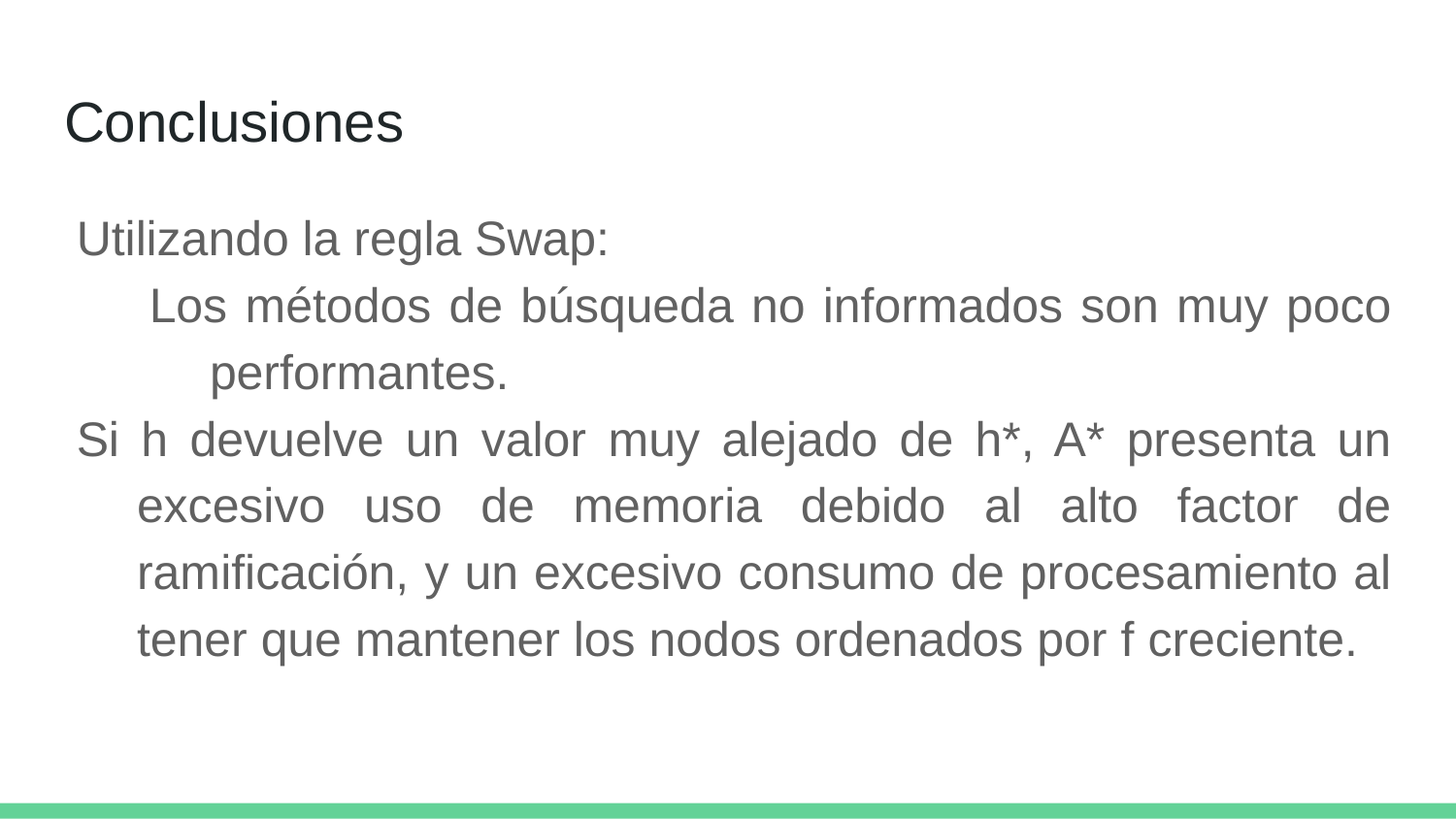

# Conclusiones
Utilizando la regla Swap:
Los métodos de búsqueda no informados son muy poco performantes.
Si h devuelve un valor muy alejado de h*, A* presenta un excesivo uso de memoria debido al alto factor de ramificación, y un excesivo consumo de procesamiento al tener que mantener los nodos ordenados por f creciente.